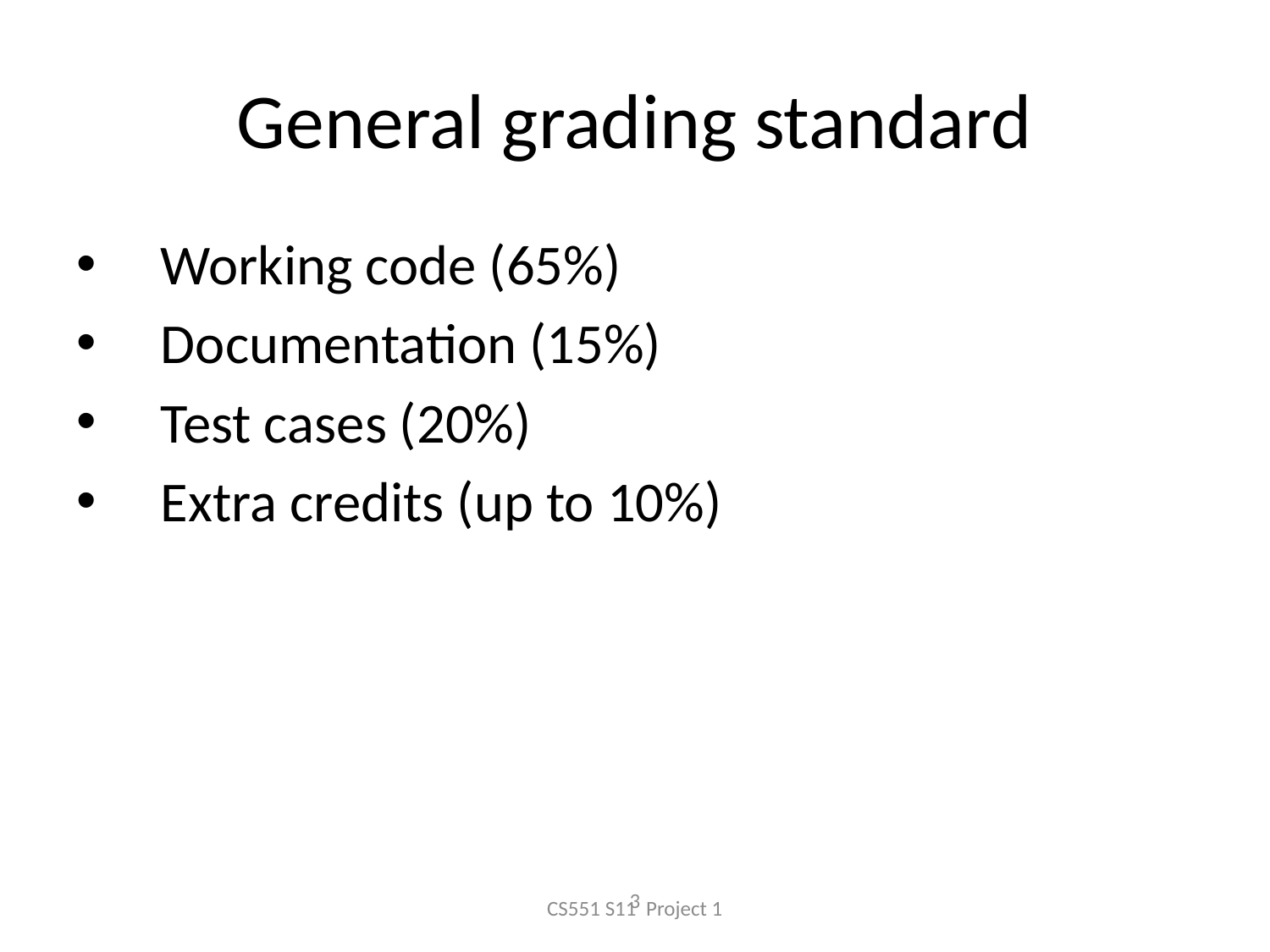

# General grading standard
Working code (65%)
Documentation (15%)
Test cases (20%)
Extra credits (up to 10%)
3
CS551 S11  Project 1